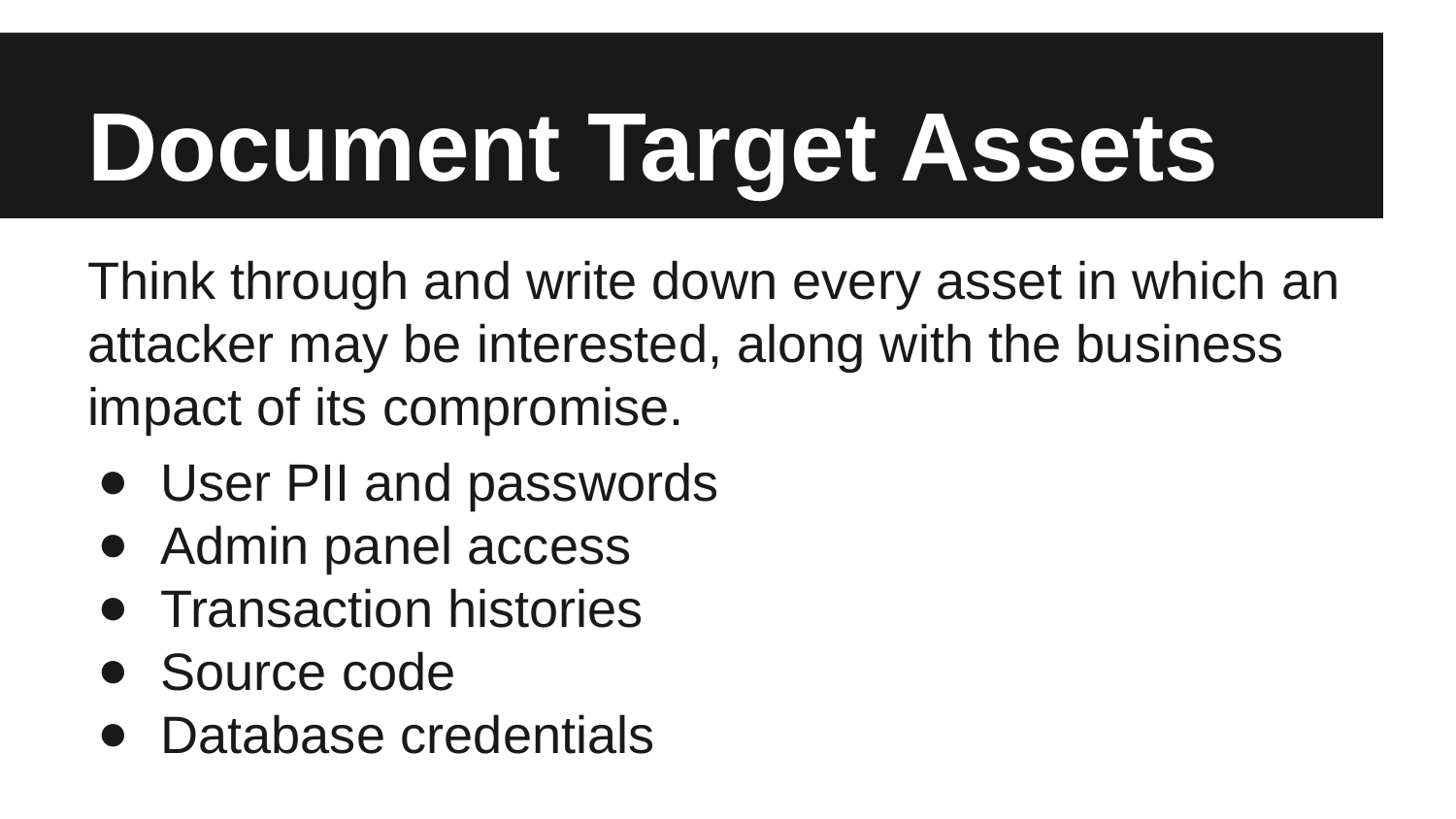

# Document Target Assets
Think through and write down every asset in which an attacker may be interested, along with the business impact of its compromise.
User PII and passwords
Admin panel access
Transaction histories
Source code
Database credentials